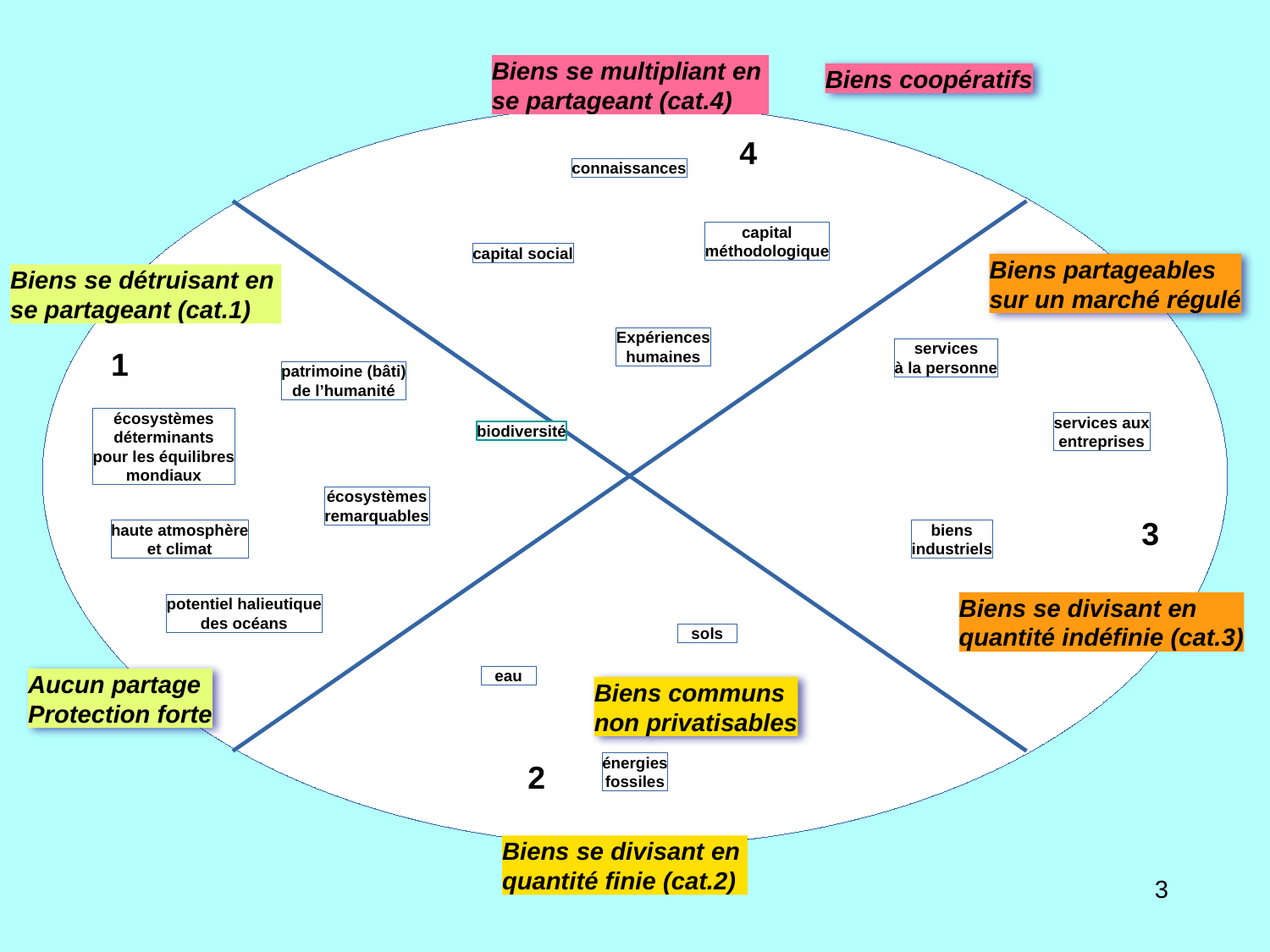

Biens se multipliant en
se partageant (cat.4)
Biens coopératifs

4
connaissances

capital
méthodologique
capital social
Biens partageables
sur un marché régulé
Biens se détruisant en
se partageant (cat.1)
Expériences
humaines
1
services
à la personne
patrimoine (bâti)
de l’humanité
écosystèmes
déterminants
pour les équilibres
mondiaux
services aux
entreprises
biodiversité
écosystèmes
remarquables
3
haute atmosphère
et climat
biens
industriels
Biens se divisant en
quantité indéfinie (cat.3)
potentiel halieutique
des océans
   sols
   eau
Aucun partage
Protection forte
Biens communs
non privatisables
2
énergies
fossiles
Biens se divisant en
quantité finie (cat.2)
3